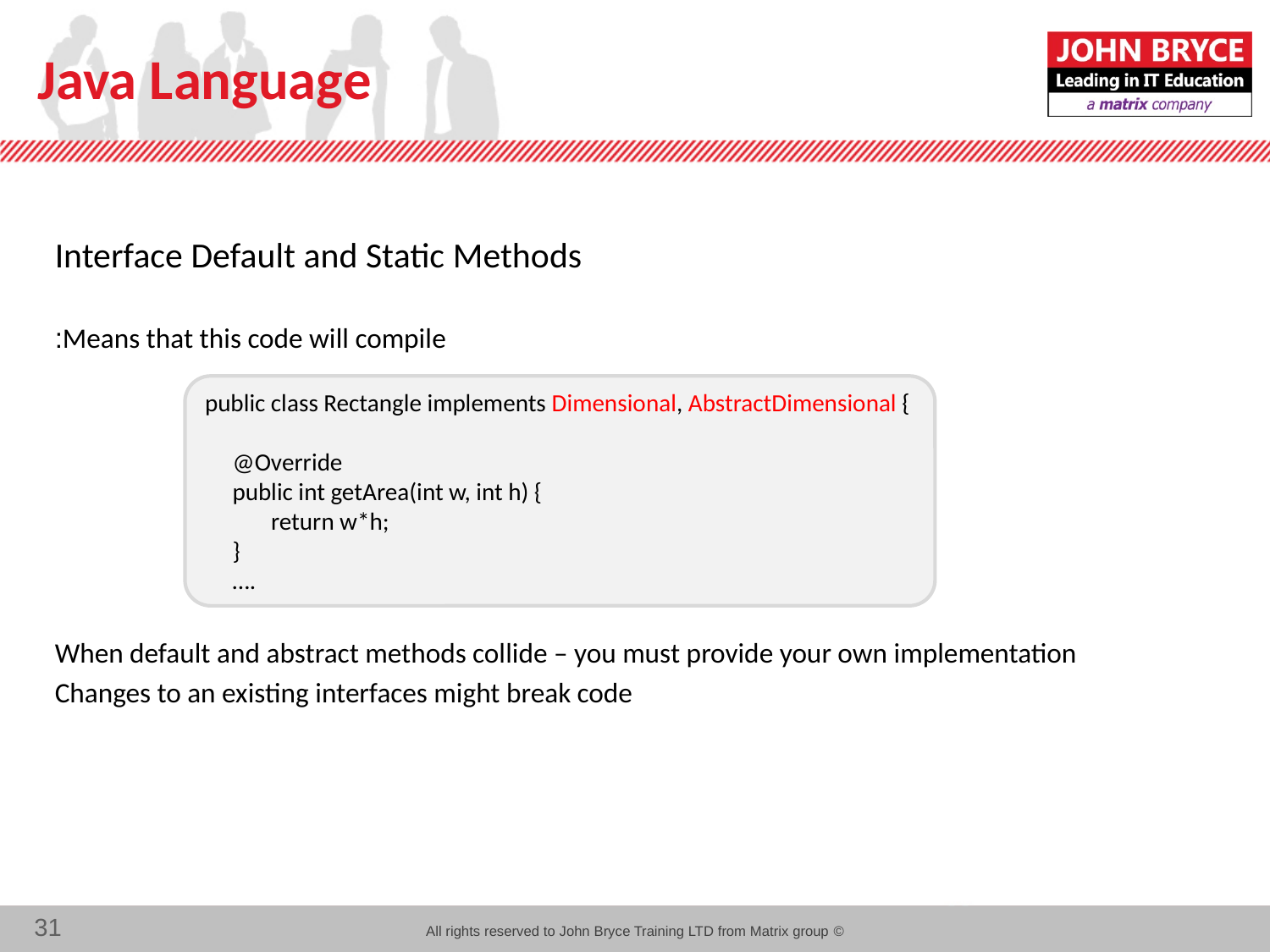

# Java Language
Interface Default and Static Methods

Means that this code will compile:

When default and abstract methods collide – you must provide your own implementation
Changes to an existing interfaces might break code

public class Rectangle implements Dimensional, AbstractDimensional {

     @Override
     public int getArea(int w, int h) {
            return w*h;
     }
     ….